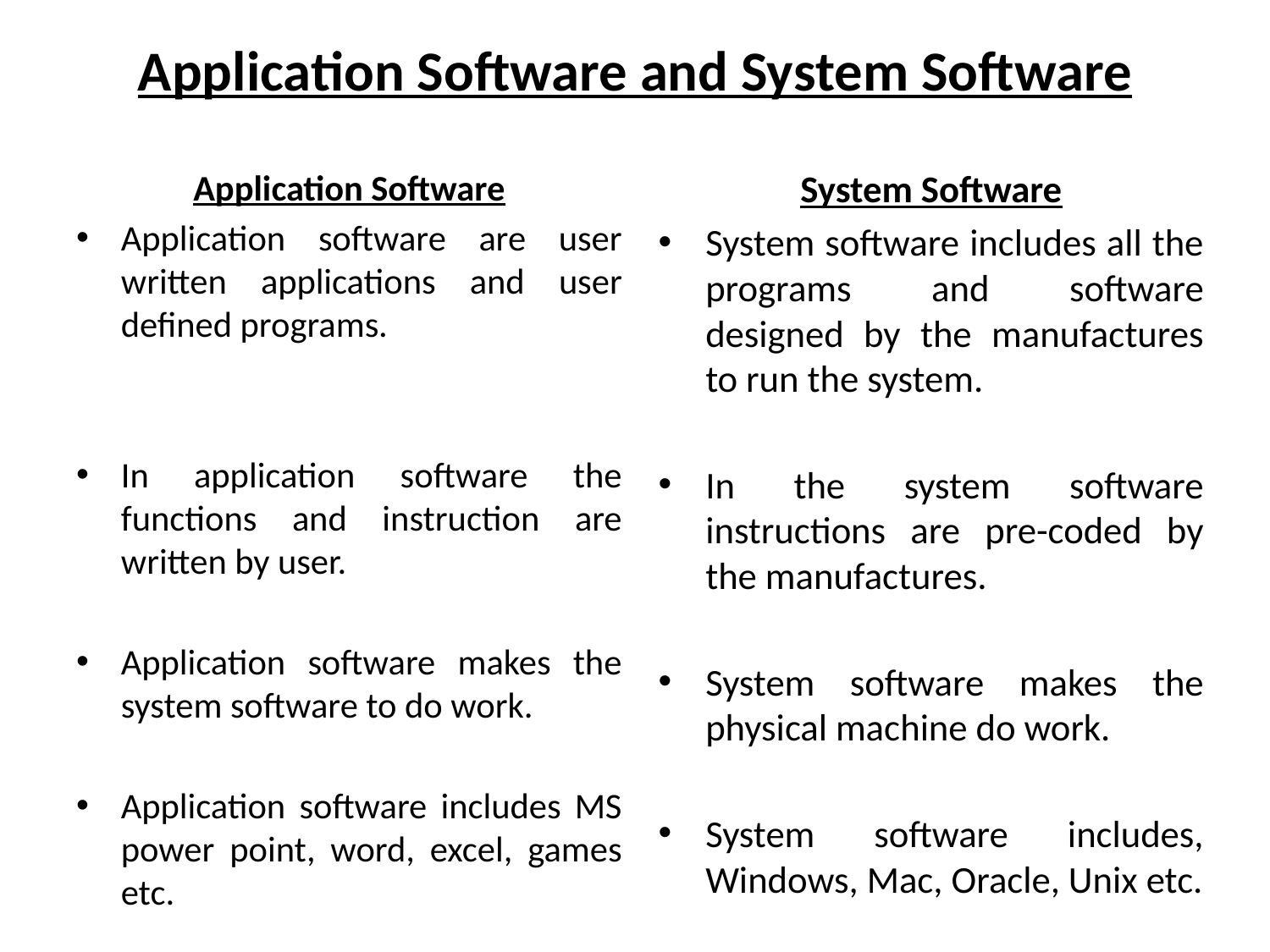

# Application Software and System Software
Application Software
Application software are user written applications and user defined programs.

In application software the functions and instruction are written by user.

Application software makes the system software to do work.

Application software includes MS power point, word, excel, games etc.
System Software
System software includes all the programs and software designed by the manufactures to run the system.

In the system software instructions are pre-coded by the manufactures.

System software makes the physical machine do work.

System software includes, Windows, Mac, Oracle, Unix etc.